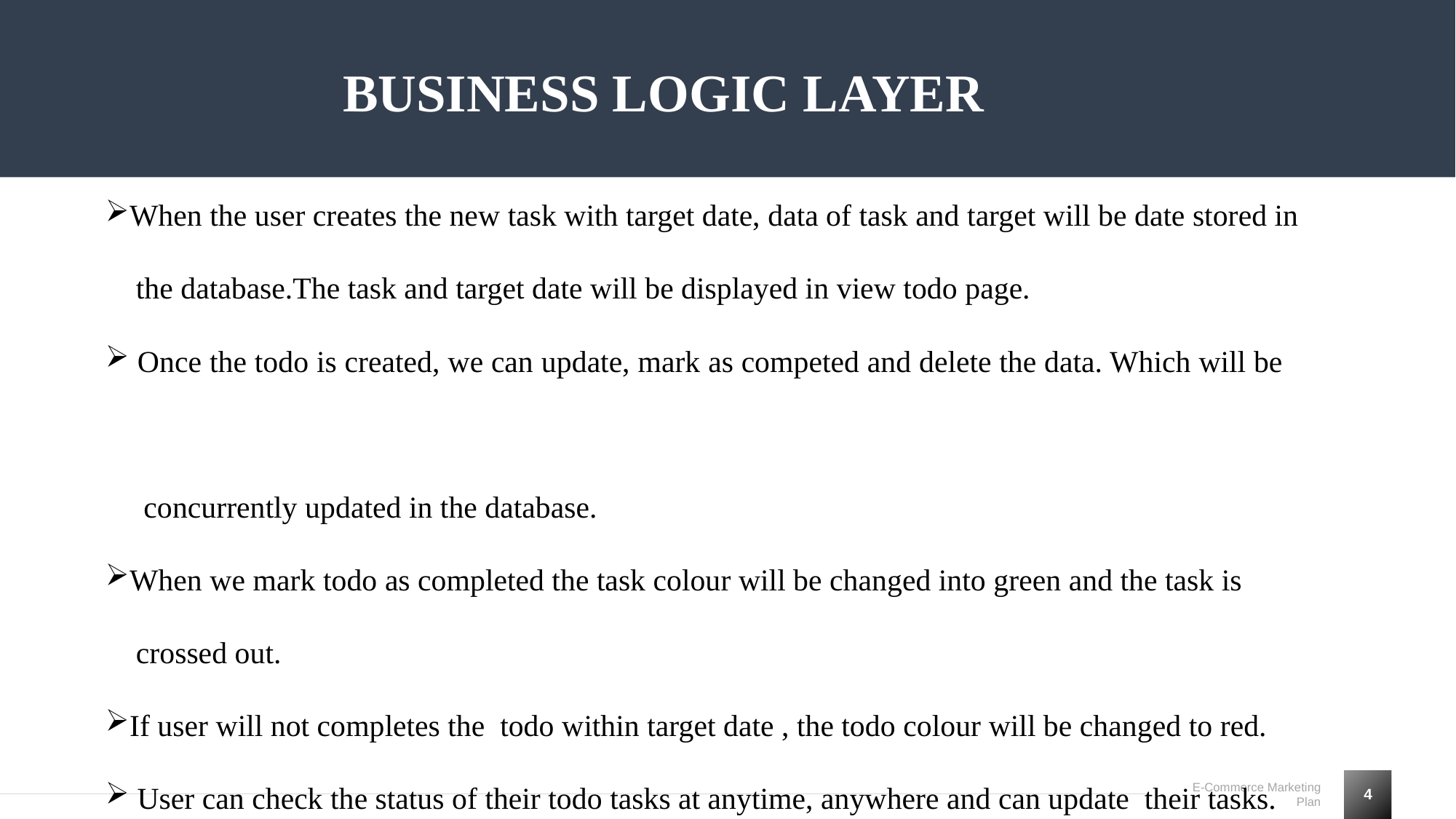

BUSINESS LOGIC LAYER
When the user creates the new task with target date, data of task and target will be date stored in
    the database.The task and target date will be displayed in view todo page.
 Once the todo is created, we can update, mark as competed and delete the data. Which will be
     concurrently updated in the database.
When we mark todo as completed the task colour will be changed into green and the task is
    crossed out.
If user will not completes the  todo within target date , the todo colour will be changed to red.
 User can check the status of their todo tasks at anytime, anywhere and can update  their tasks.